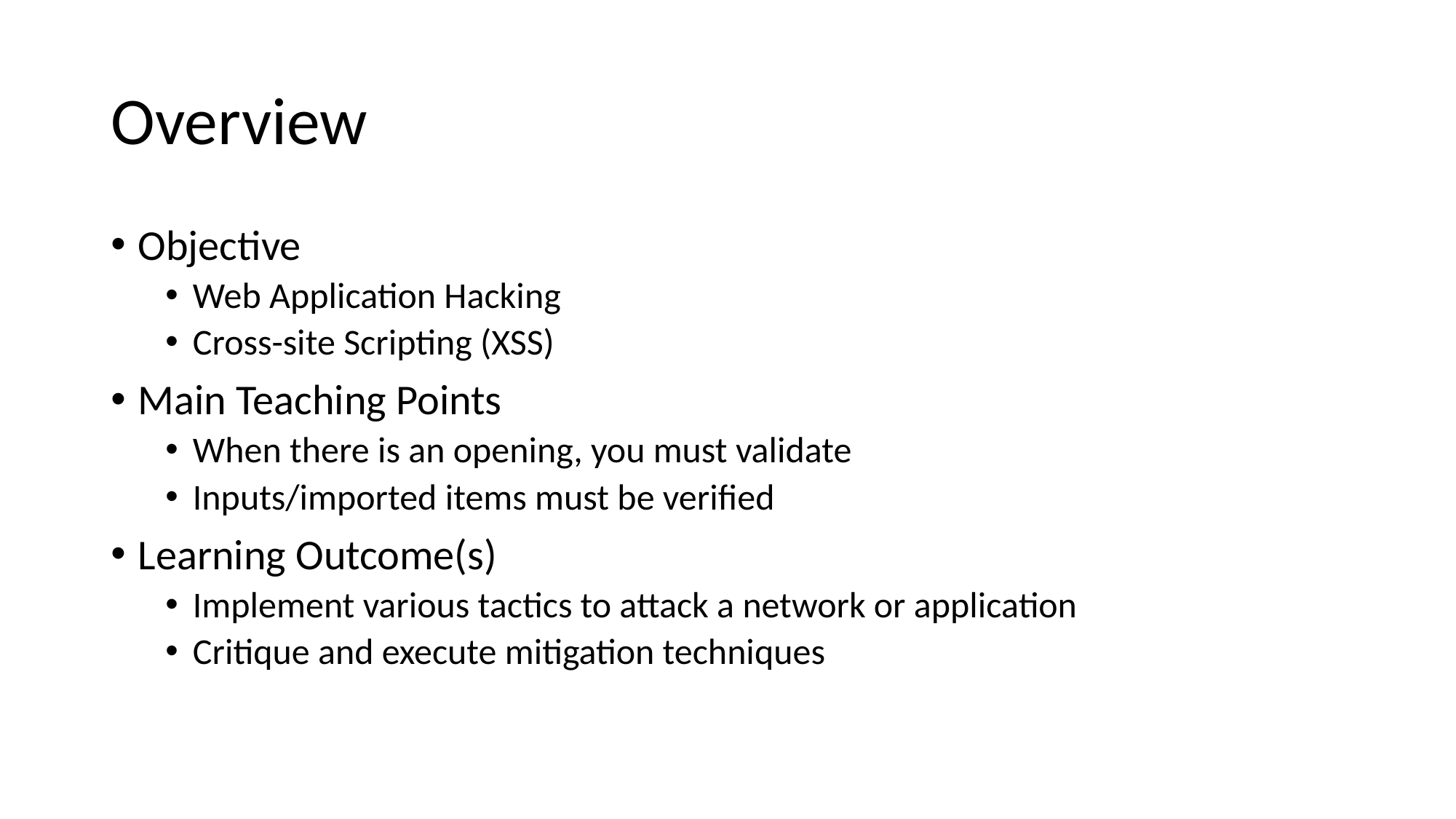

# Overview
Objective
Web Application Hacking
Cross-site Scripting (XSS)
Main Teaching Points
When there is an opening, you must validate
Inputs/imported items must be verified
Learning Outcome(s)
Implement various tactics to attack a network or application
Critique and execute mitigation techniques